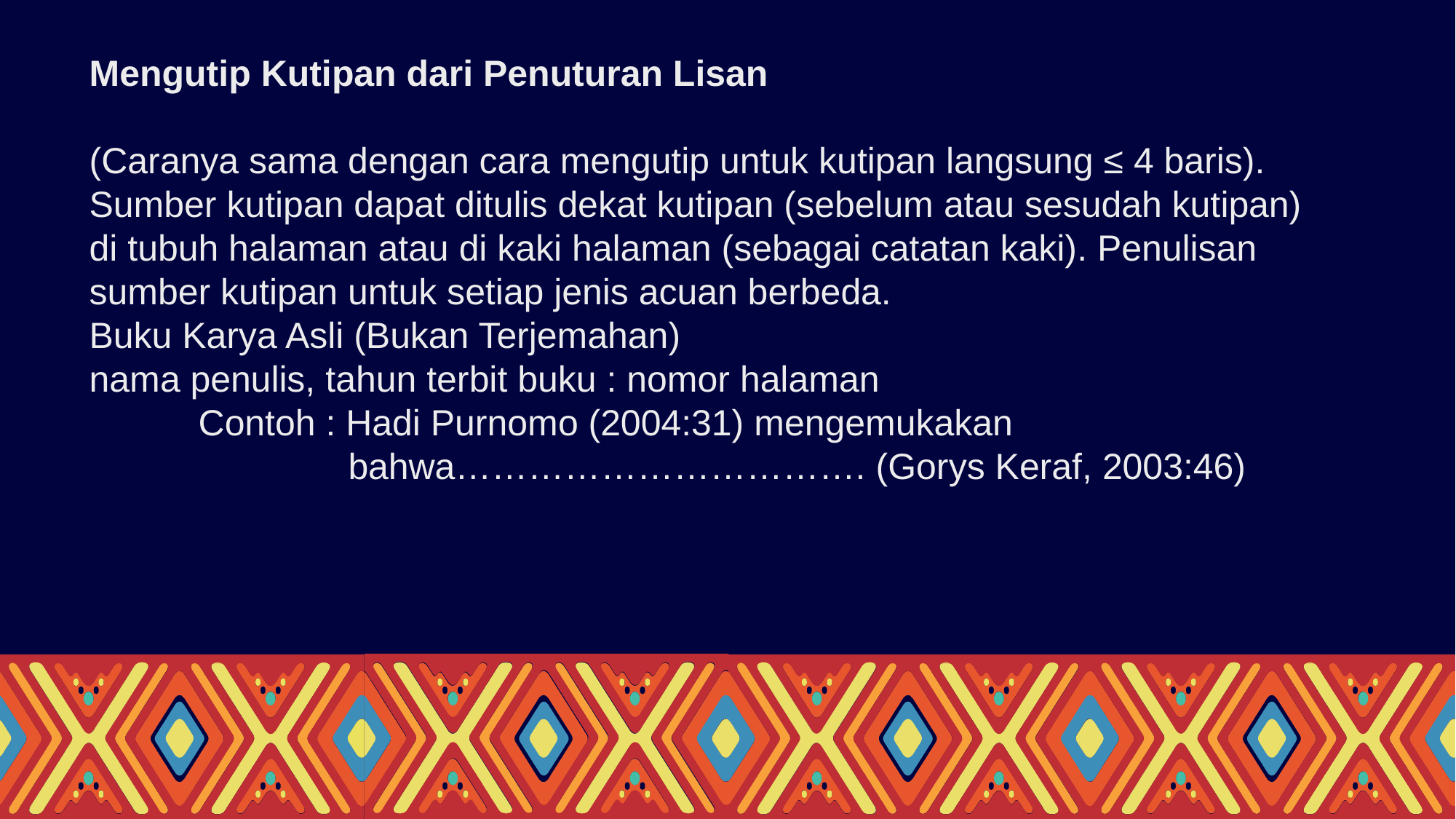

Mengutip Kutipan dari Penuturan Lisan

(Caranya sama dengan cara mengutip untuk kutipan langsung ≤ 4 baris).
Sumber kutipan dapat ditulis dekat kutipan (sebelum atau sesudah kutipan) di tubuh halaman atau di kaki halaman (sebagai catatan kaki). Penulisan sumber kutipan untuk setiap jenis acuan berbeda.
Buku Karya Asli (Bukan Terjemahan)
nama penulis, tahun terbit buku : nomor halaman
	Contoh : Hadi Purnomo (2004:31) mengemukakan 			    		    bahwa……………………………. (Gorys Keraf, 2003:46)